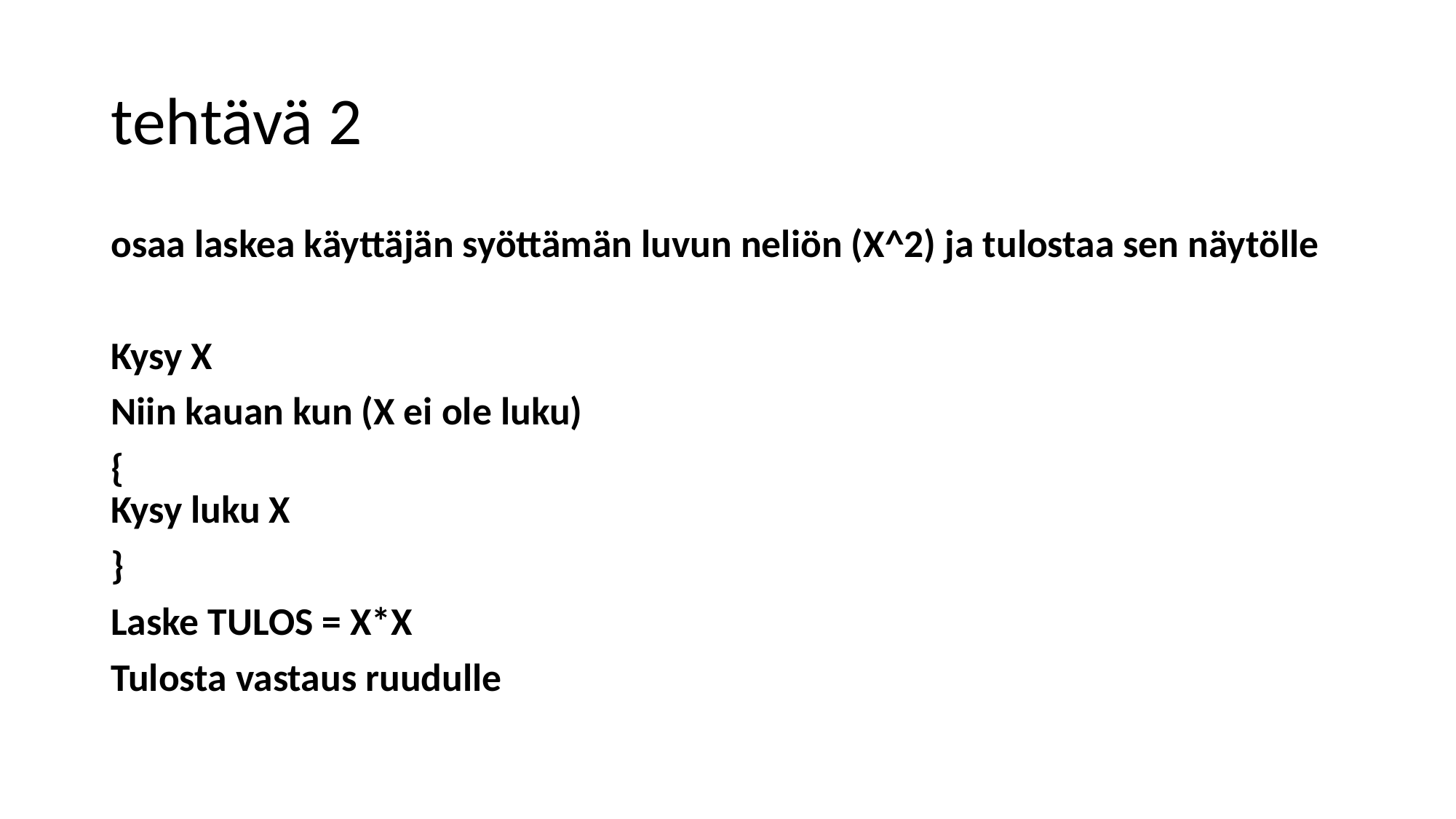

# tehtävä 2
osaa laskea käyttäjän syöttämän luvun neliön (X^2) ja tulostaa sen näytölle

Kysy X
Niin kauan kun (X ei ole luku)
{
Kysy luku X
}
Laske TULOS = X*X
Tulosta vastaus ruudulle